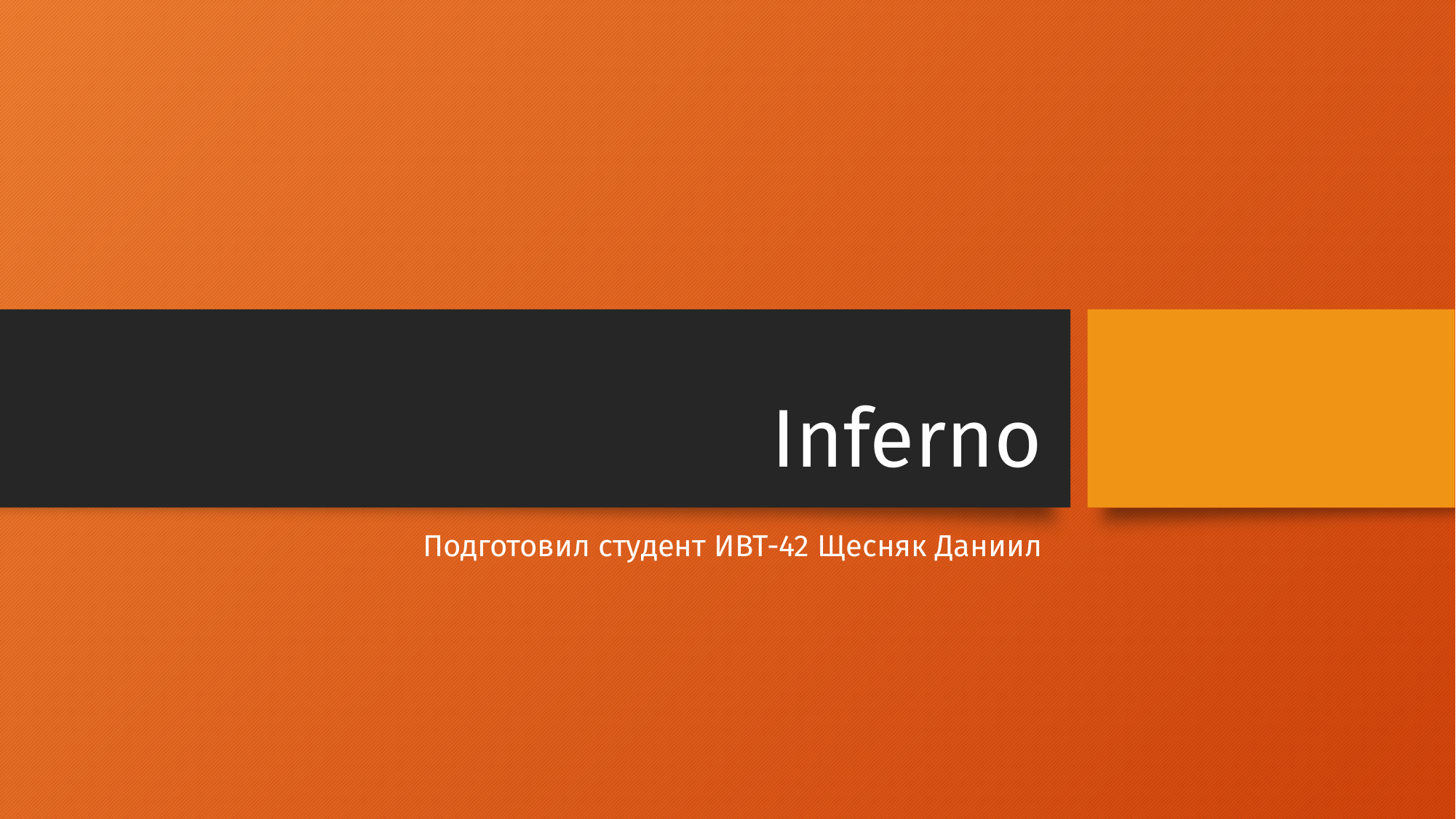

# Inferno
Подготовил студент ИВТ-42 Щесняк Даниил